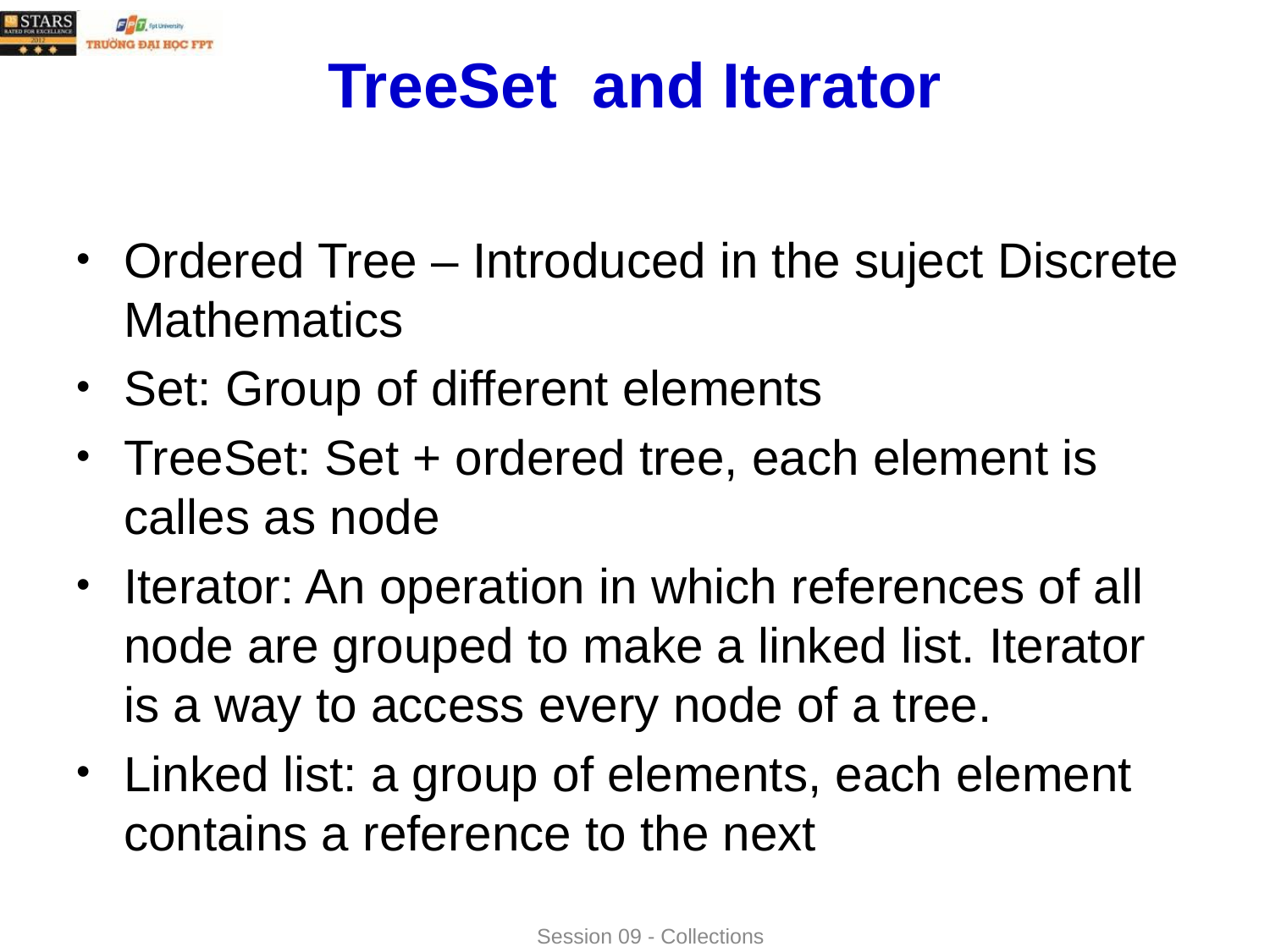

# TreeSet  and Iterator
Ordered Tree – Introduced in the suject Discrete Mathematics
Set: Group of different elements
TreeSet: Set + ordered tree, each element is calles as node
Iterator: An operation in which references of all node are grouped to make a linked list. Iterator is a way to access every node of a tree.
Linked list: a group of elements, each element contains a reference to the next
Session 09 - Collections